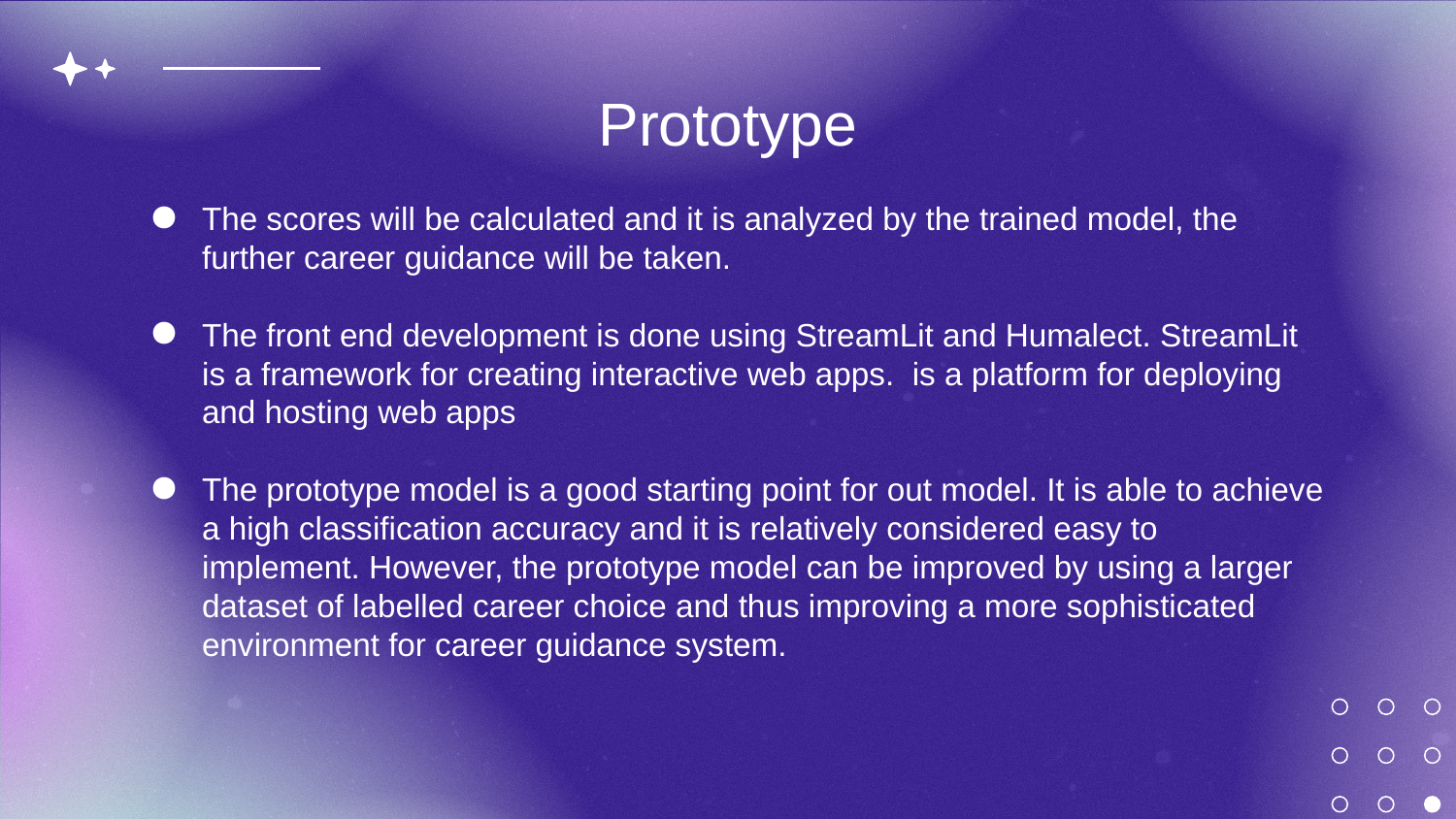

# Prototype
The scores will be calculated and it is analyzed by the trained model, the further career guidance will be taken.

The front end development is done using StreamLit and Humalect. StreamLit is a framework for creating interactive web apps.  is a platform for deploying and hosting web apps

The prototype model is a good starting point for out model. It is able to achieve a high classification accuracy and it is relatively considered easy to implement. However, the prototype model can be improved by using a larger dataset of labelled career choice and thus improving a more sophisticated environment for career guidance system.